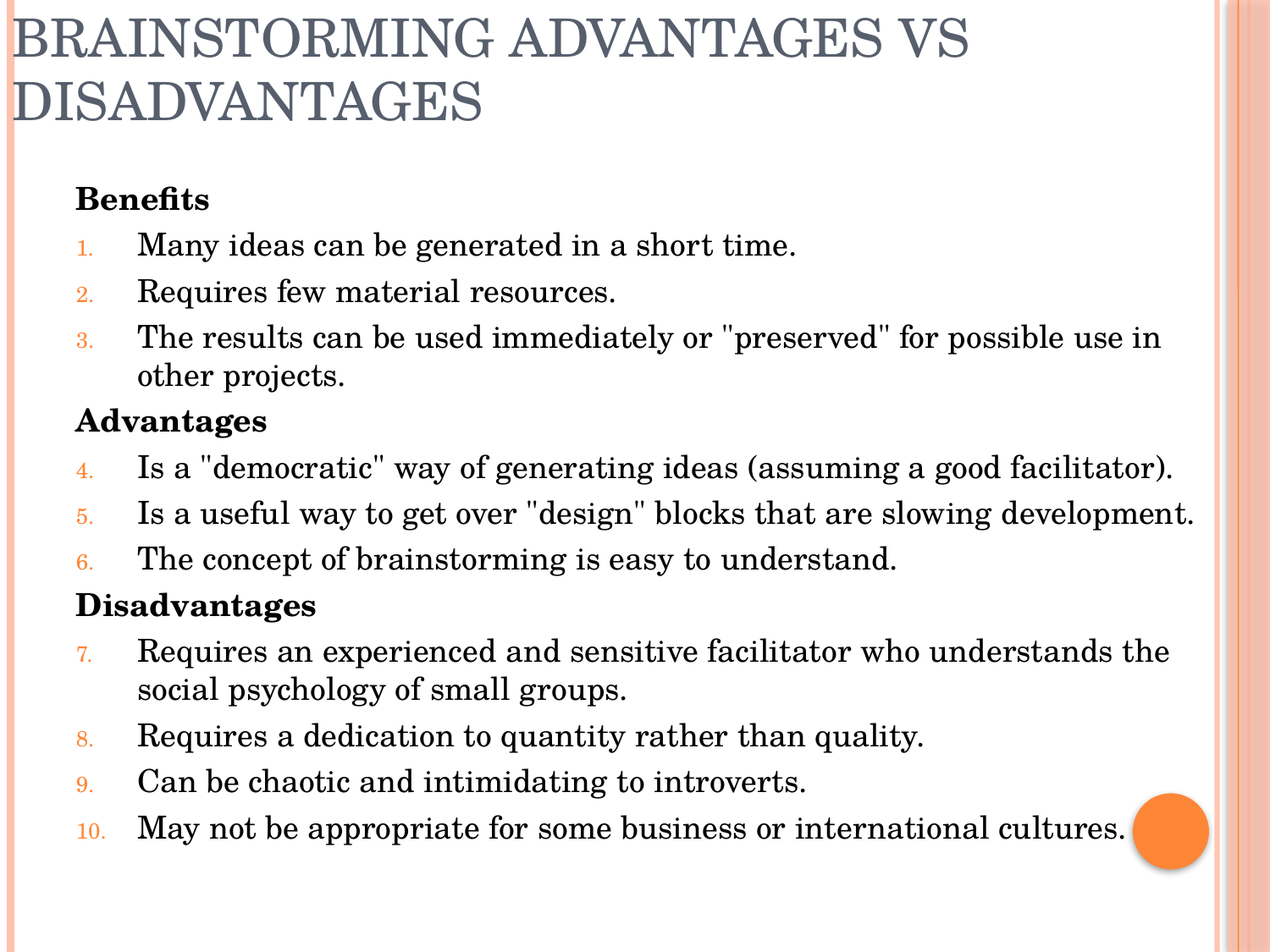

# Brainstorming Advantages vs Disadvantages
Benefits
Many ideas can be generated in a short time.
Requires few material resources.
The results can be used immediately or "preserved" for possible use in other projects.
Advantages
Is a "democratic" way of generating ideas (assuming a good facilitator).
Is a useful way to get over "design" blocks that are slowing development.
The concept of brainstorming is easy to understand.
Disadvantages
Requires an experienced and sensitive facilitator who understands the social psychology of small groups.
Requires a dedication to quantity rather than quality.
Can be chaotic and intimidating to introverts.
May not be appropriate for some business or international cultures.